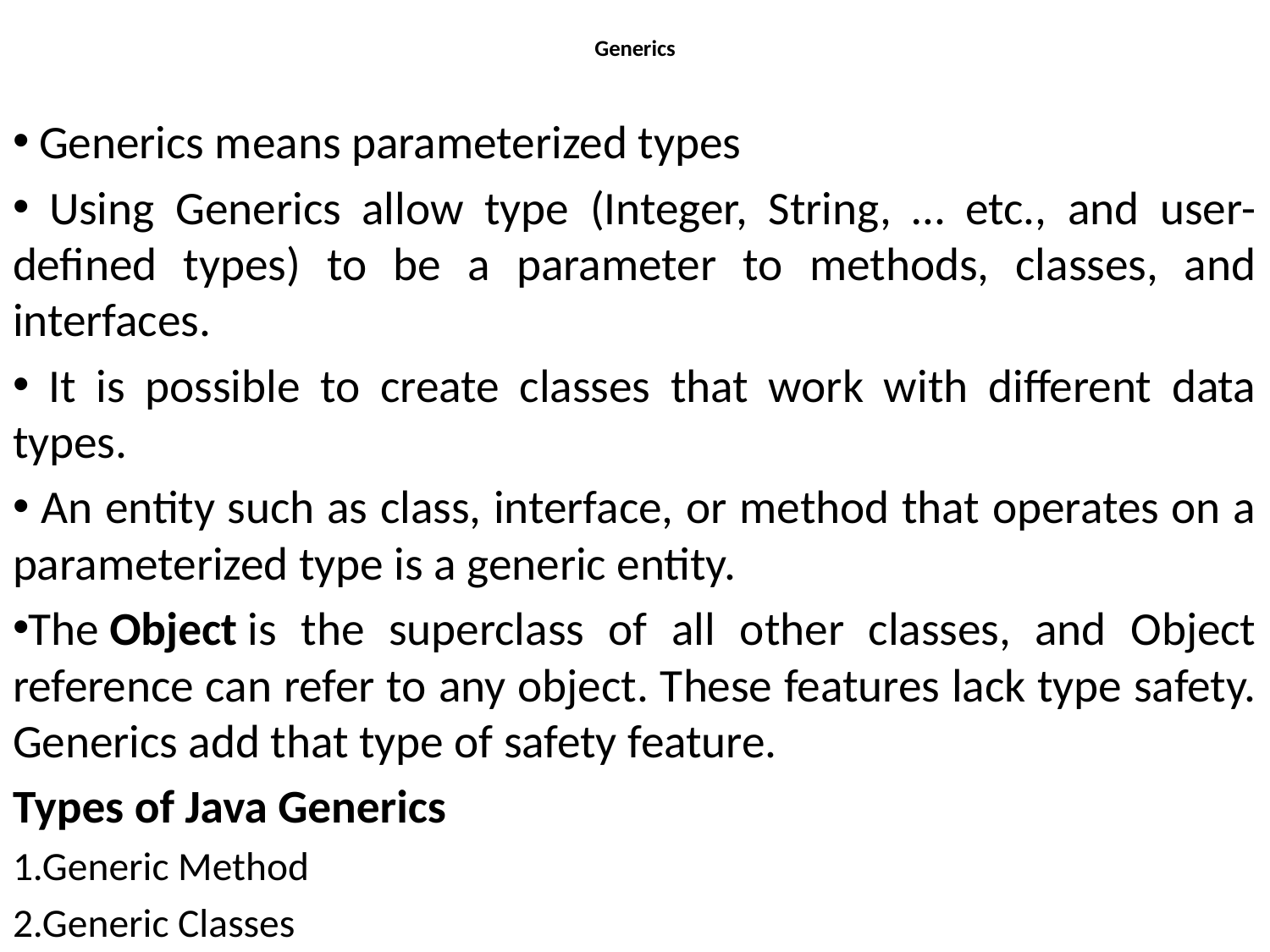

# Generics
 Generics means parameterized types
 Using Generics allow type (Integer, String, … etc., and user-defined types) to be a parameter to methods, classes, and interfaces.
 It is possible to create classes that work with different data types.
 An entity such as class, interface, or method that operates on a parameterized type is a generic entity.
The Object is the superclass of all other classes, and Object reference can refer to any object. These features lack type safety. Generics add that type of safety feature.
Types of Java Generics
1.Generic Method
2.Generic Classes